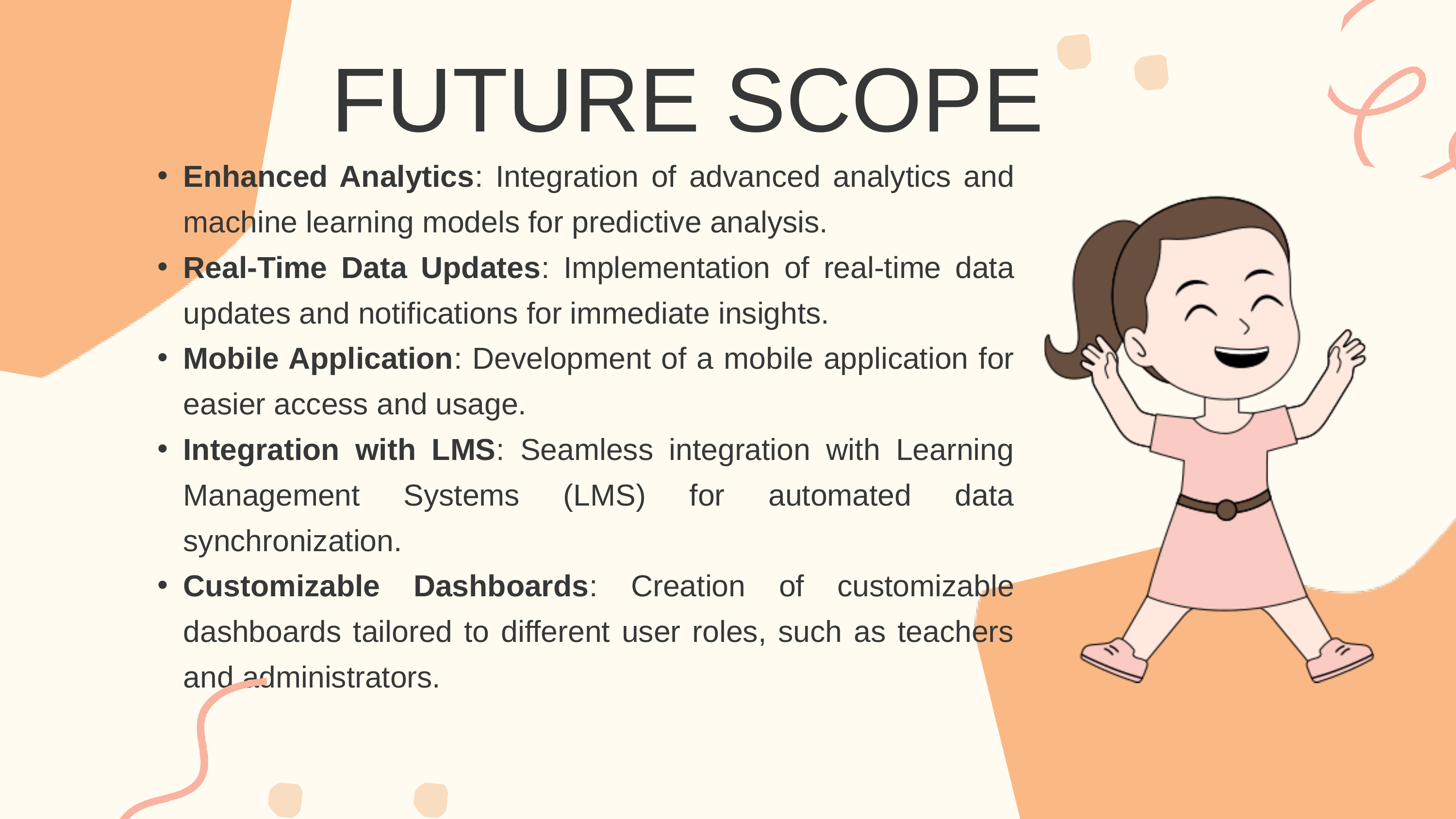

FUTURE SCOPE
Enhanced Analytics: Integration of advanced analytics and machine learning models for predictive analysis.
Real-Time Data Updates: Implementation of real-time data updates and notifications for immediate insights.
Mobile Application: Development of a mobile application for easier access and usage.
Integration with LMS: Seamless integration with Learning Management Systems (LMS) for automated data synchronization.
Customizable Dashboards: Creation of customizable dashboards tailored to different user roles, such as teachers and administrators.